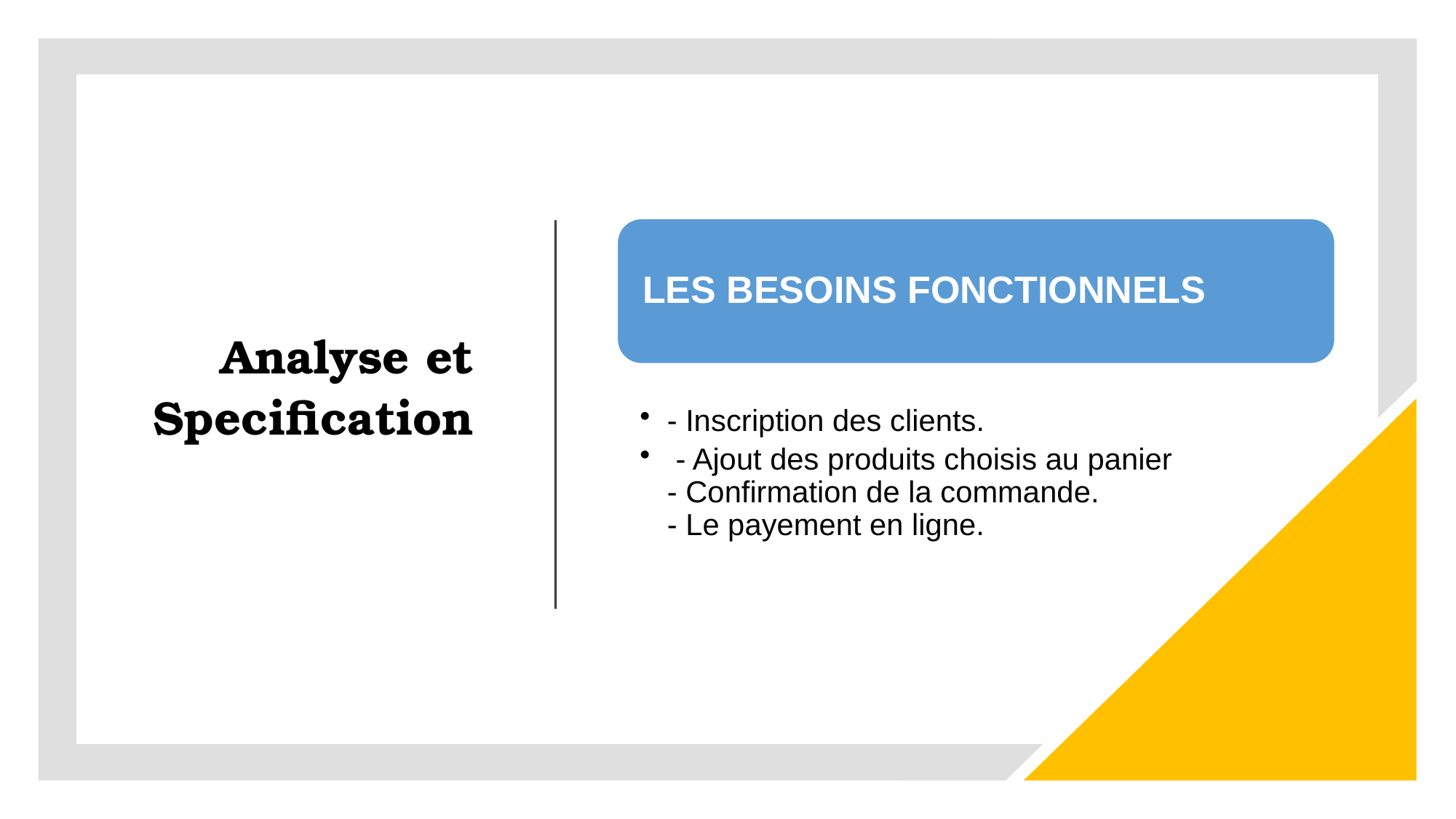

# Analyse et Specification
LES BESOINS FONCTIONNELS

- Inscription des clients.
 - Ajout des produits choisis au panier
- Confirmation de la commande.
- Le payement en ligne.